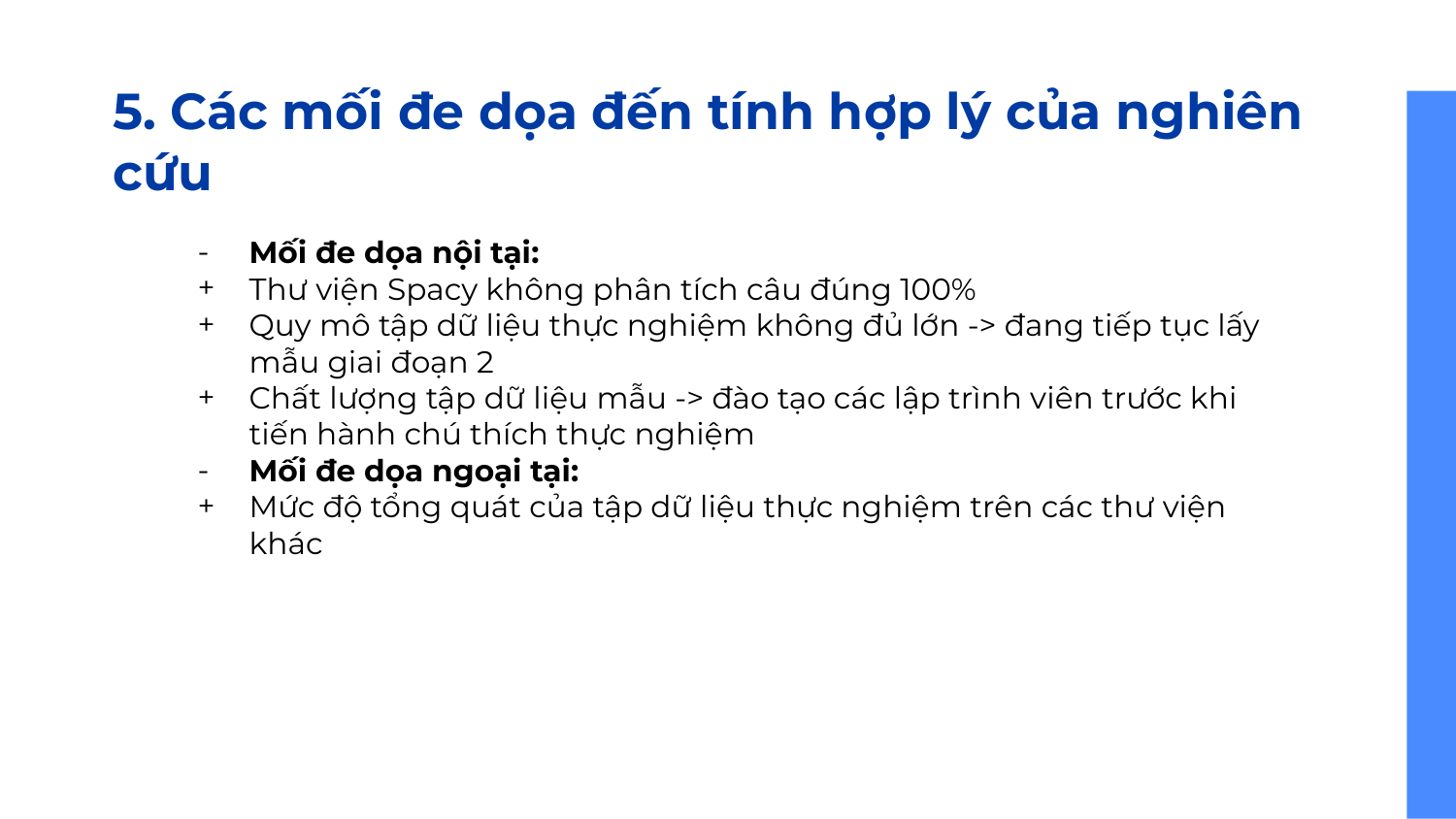

# 5. Các mối đe dọa đến tính hợp lý của nghiên cứu
Mối đe dọa nội tại:
Thư viện Spacy không phân tích câu đúng 100%
Quy mô tập dữ liệu thực nghiệm không đủ lớn -> đang tiếp tục lấy mẫu giai đoạn 2
Chất lượng tập dữ liệu mẫu -> đào tạo các lập trình viên trước khi tiến hành chú thích thực nghiệm
Mối đe dọa ngoại tại:
Mức độ tổng quát của tập dữ liệu thực nghiệm trên các thư viện khác
16